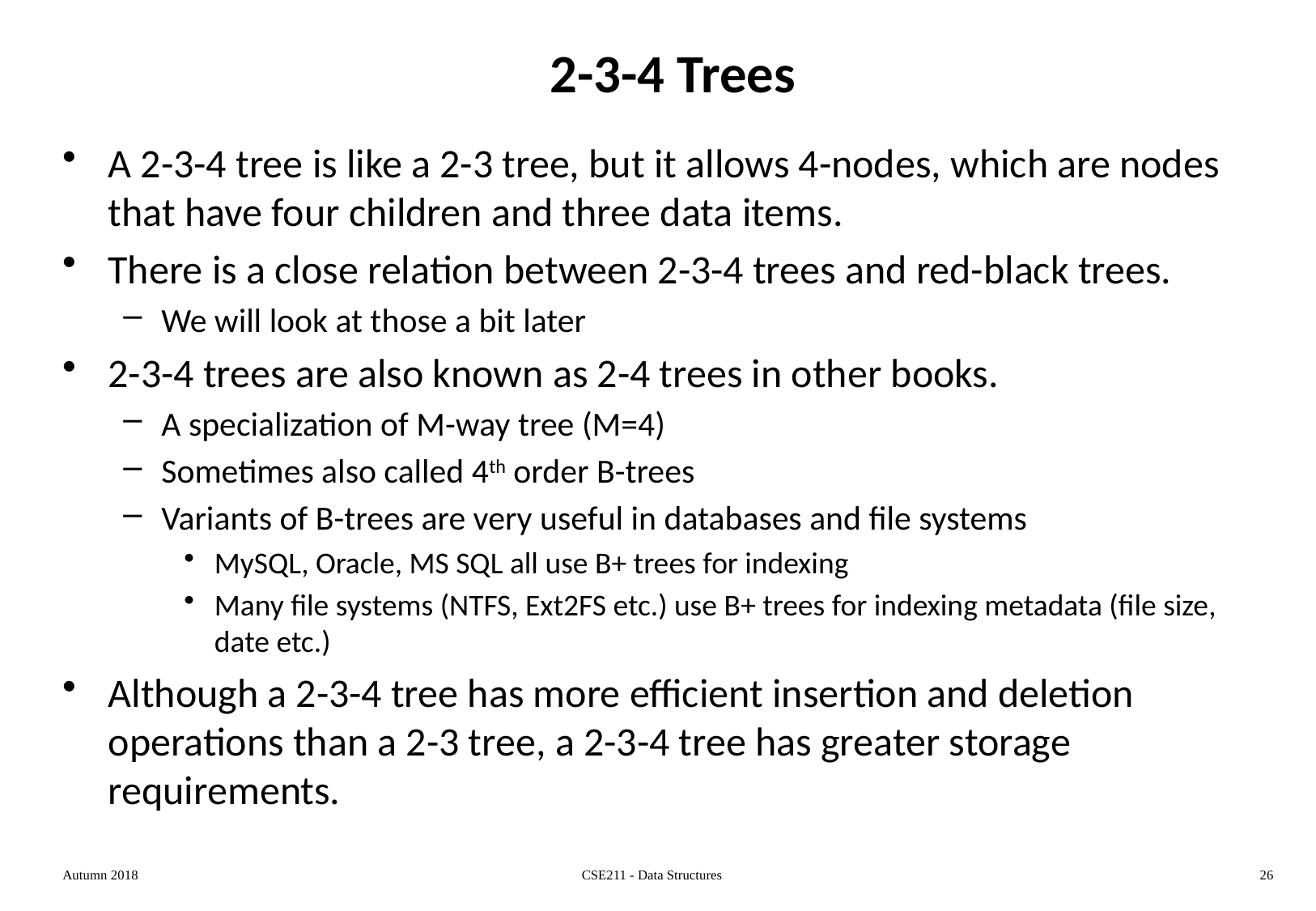

# 2-3-4 Trees
A 2-3-4 tree is like a 2-3 tree, but it allows 4-nodes, which are nodes that have four children and three data items.
There is a close relation between 2-3-4 trees and red-black trees.
We will look at those a bit later
2-3-4 trees are also known as 2-4 trees in other books.
A specialization of M-way tree (M=4)
Sometimes also called 4th order B-trees
Variants of B-trees are very useful in databases and file systems
MySQL, Oracle, MS SQL all use B+ trees for indexing
Many file systems (NTFS, Ext2FS etc.) use B+ trees for indexing metadata (file size, date etc.)
Although a 2-3-4 tree has more efficient insertion and deletion operations than a 2-3 tree, a 2-3-4 tree has greater storage requirements.
Autumn 2018
CSE211 - Data Structures
26